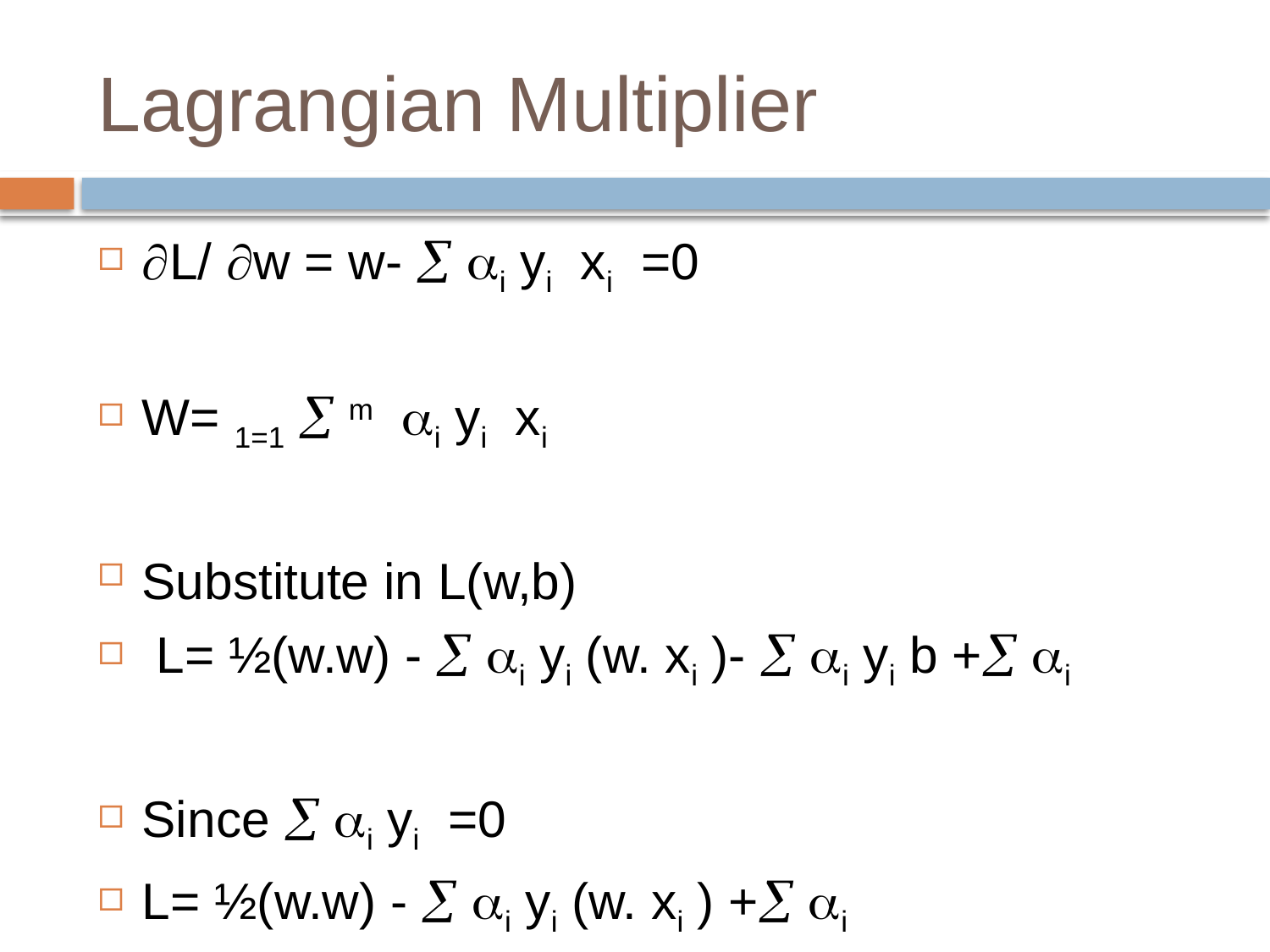

# Lagrangian Multiplier
∂L/ ∂w = w- ∑ αi yi  xi  =0

W= 1=1 ∑ m  αi yi  xi

Substitute in L(w,b)
 L= ½(w.w) - ∑ αi yi (w. xi )- ∑ αi yi b +∑ αi

Since ∑ αi yi  =0
L= ½(w.w) - ∑ αi yi (w. xi ) +∑ αi